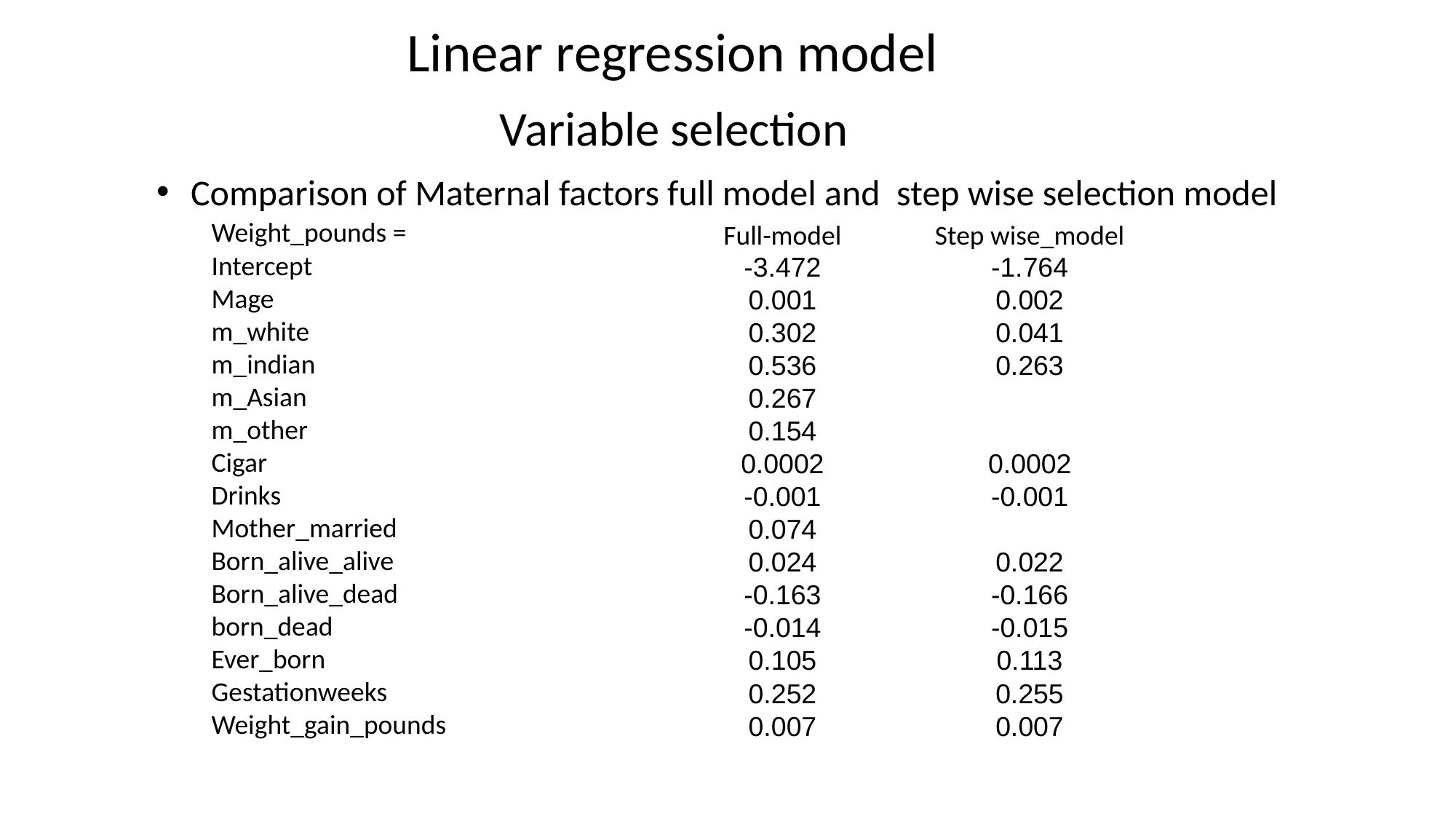

Linear regression model
# Variable selection
Comparison of Maternal factors full model and  step wise selection model
| Weight\_pounds = |  |  | Full-model | Step wise\_model |
| --- | --- | --- | --- | --- |
| Intercept |  |  | -3.472 | -1.764 |
| Mage |  |  | 0.001 | 0.002 |
| m\_white |  |  | 0.302 | 0.041 |
| m\_indian |  |  | 0.536 | 0.263 |
| m\_Asian |  |  | 0.267 |  |
| m\_other |  |  | 0.154 |  |
| Cigar |  |  | 0.0002 | 0.0002 |
| Drinks |  |  | -0.001 | -0.001 |
| Mother\_married |  |  | 0.074 |  |
| Born\_alive\_alive |  |  | 0.024 | 0.022 |
| Born\_alive\_dead |  |  | -0.163 | -0.166 |
| born\_dead |  |  | -0.014 | -0.015 |
| Ever\_born |  |  | 0.105 | 0.113 |
| Gestationweeks |  |  | 0.252 | 0.255 |
| Weight\_gain\_pounds |  |  | 0.007 | 0.007 |